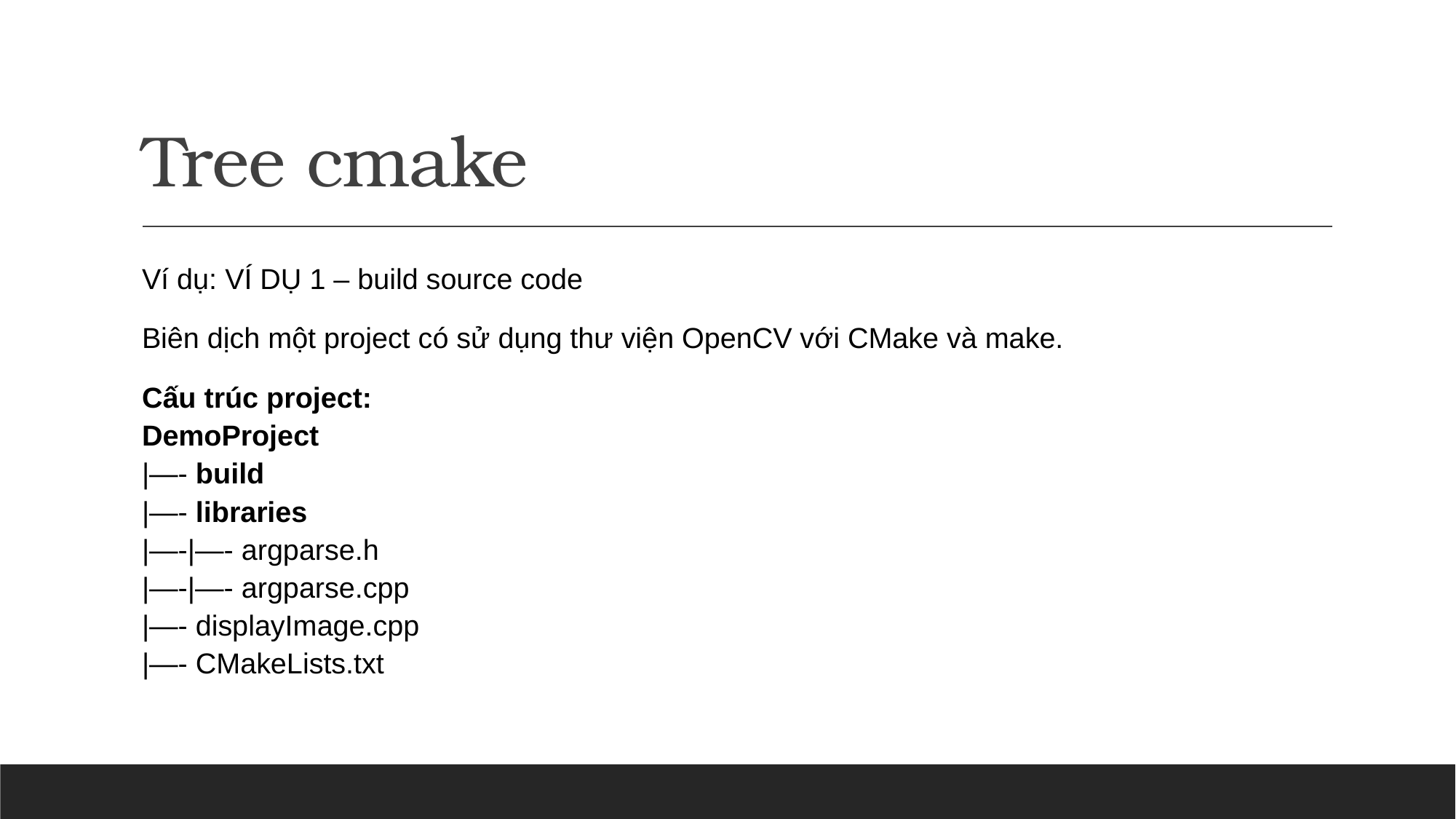

# Tree cmake
Ví dụ: VÍ DỤ 1 – build source code
Biên dịch một project có sử dụng thư viện OpenCV với CMake và make.
Cấu trúc project:
DemoProject
|—- build
|—- libraries
|—-|—- argparse.h
|—-|—- argparse.cpp
|—- displayImage.cpp
|—- CMakeLists.txt